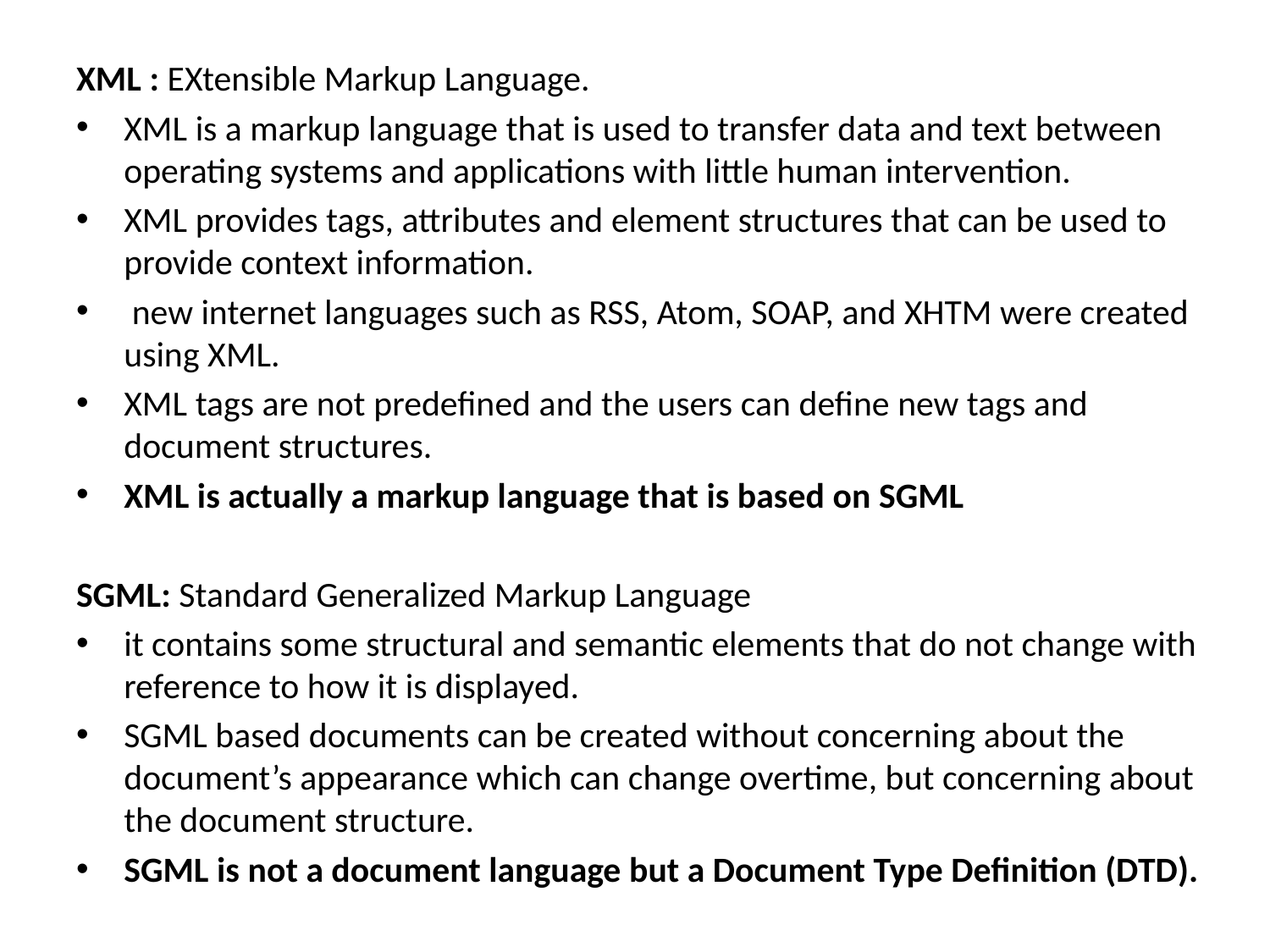

XML : EXtensible Markup Language.
XML is a markup language that is used to transfer data and text between  operating systems and applications with little human intervention.
XML provides tags, attributes and element structures that can be used to provide context information.
 new internet languages such as RSS, Atom, SOAP, and XHTM were created using XML.
XML tags are not predefined and the users can define new tags and document structures.
XML is actually a markup language that is based on SGML

SGML: Standard Generalized Markup Language
it contains some structural and semantic elements that do not change with reference to how it is displayed.
SGML based documents can be created without concerning about the document’s appearance which can change overtime, but concerning about the document structure.
SGML is not a document language but a Document Type Definition (DTD).